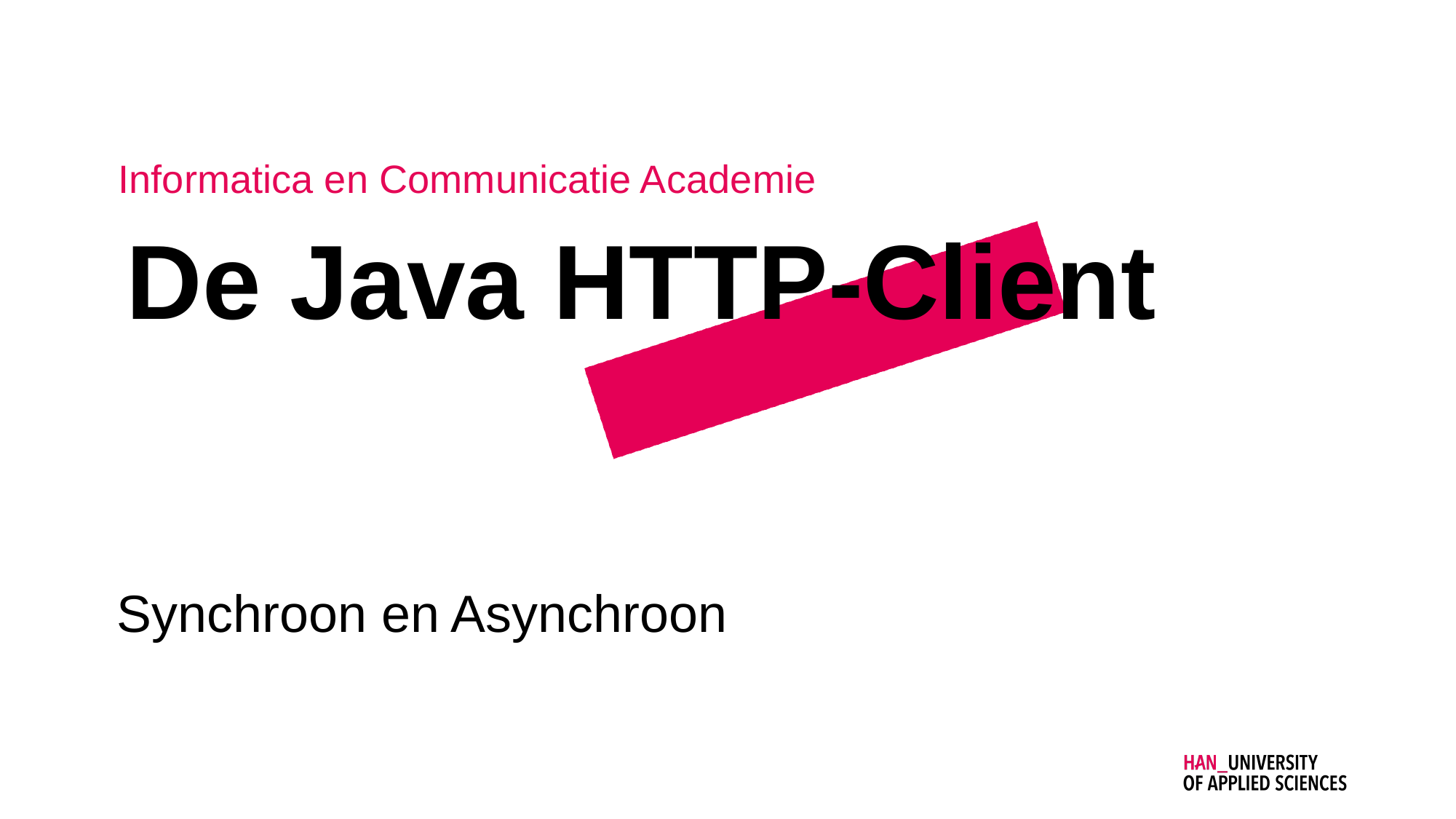

Informatica en Communicatie Academie
De Java HTTP-Client
Synchroon en Asynchroon